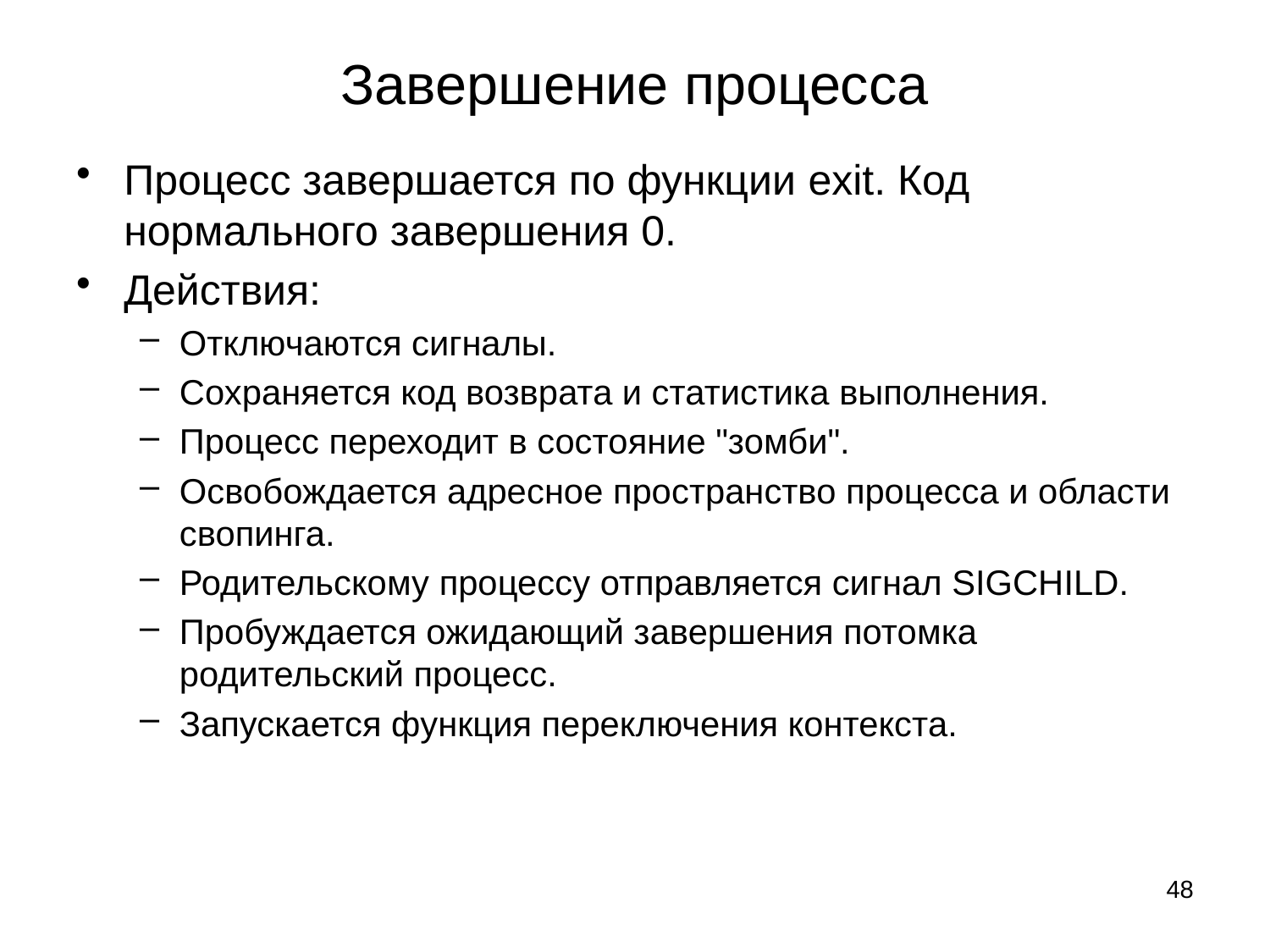

# Завершение процесса
Процесс завершается по функции exit. Код нормального завершения 0.
Действия:
Отключаются сигналы.
Сохраняется код возврата и статистика выполнения.
Процесс переходит в состояние "зомби".
Освобождается адресное пространство процесса и области свопинга.
Родительскому процессу отправляется сигнал SIGCHILD.
Пробуждается ожидающий завершения потомка родительский процесс.
Запускается функция переключения контекста.

48